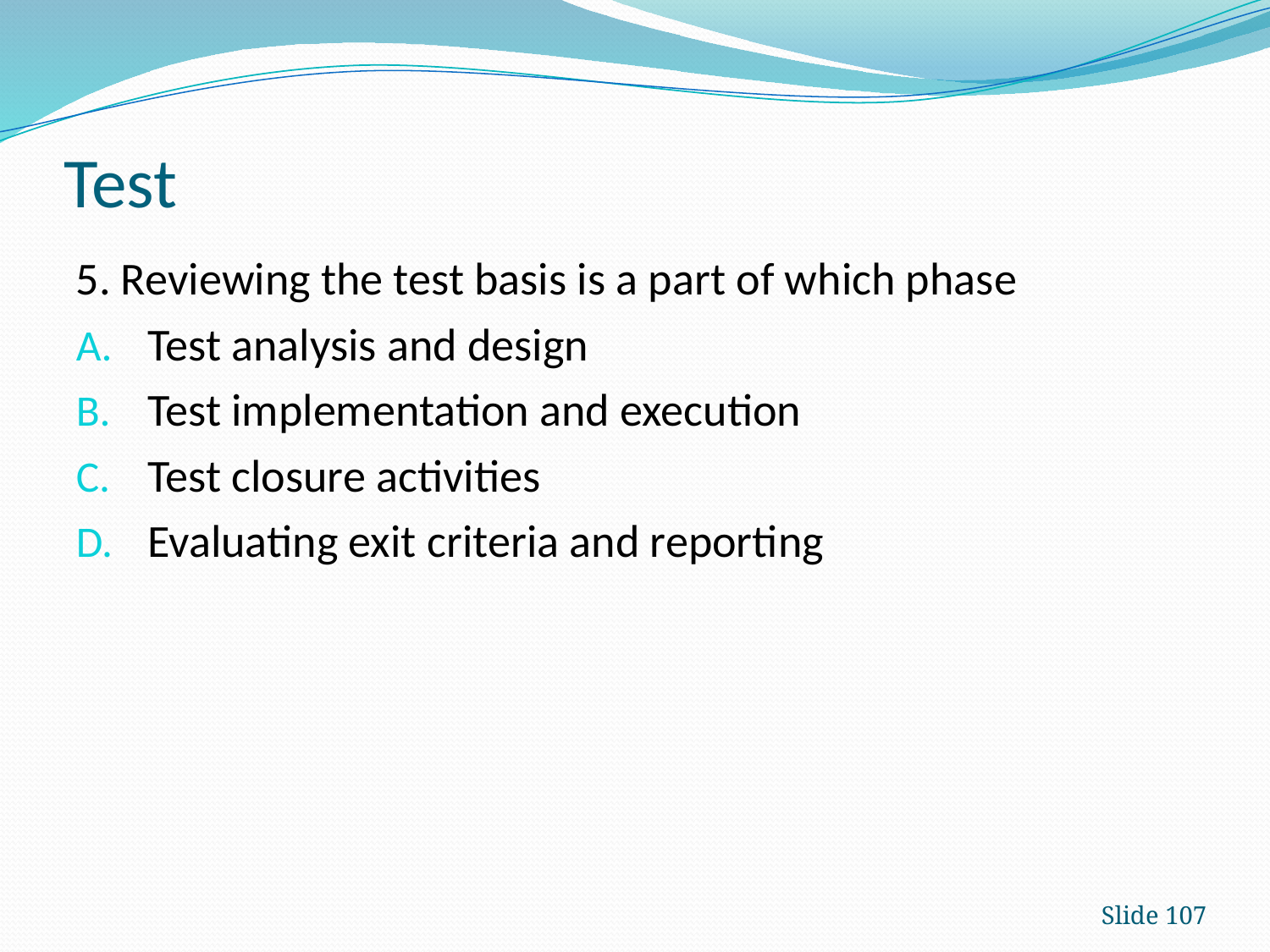

# Test
5. Reviewing the test basis is a part of which phase
Test analysis and design
Test implementation and execution
Test closure activities
Evaluating exit criteria and reporting

Slide 107